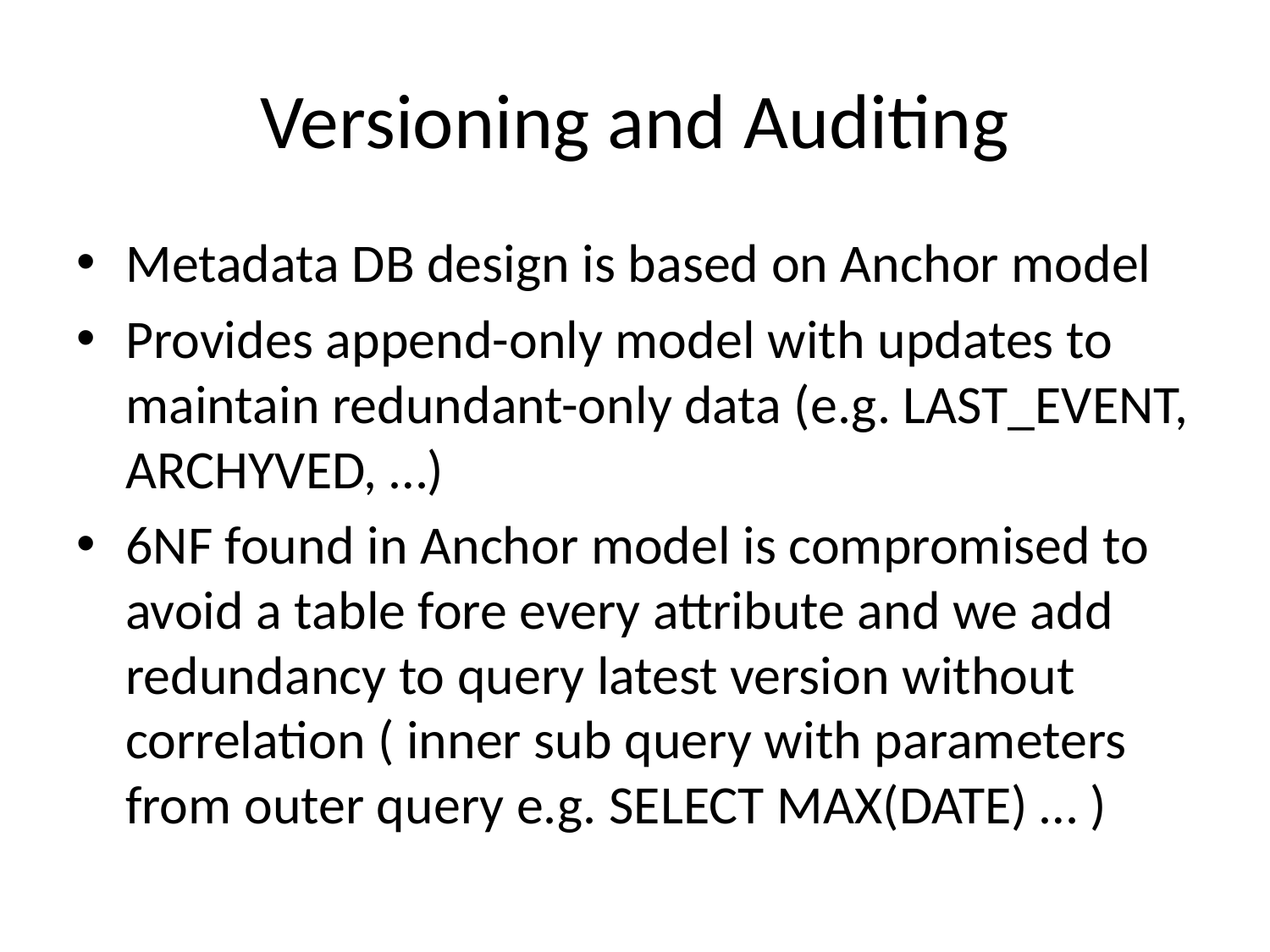

# Versioning and Auditing
Metadata DB design is based on Anchor model
Provides append-only model with updates to maintain redundant-only data (e.g. LAST_EVENT, ARCHYVED, …)
6NF found in Anchor model is compromised to avoid a table fore every attribute and we add redundancy to query latest version without correlation ( inner sub query with parameters from outer query e.g. SELECT MAX(DATE) … )